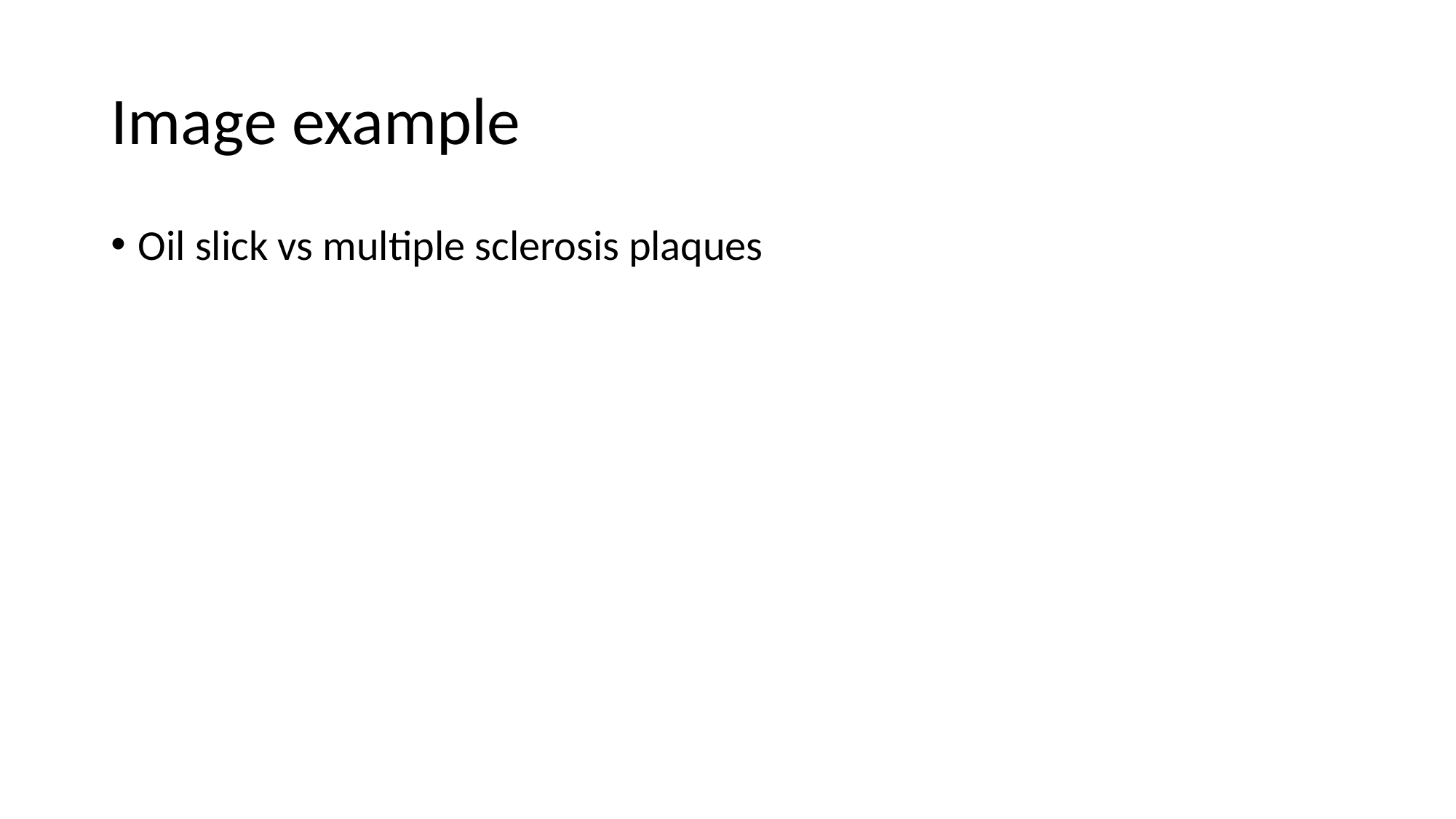

# Image example
Oil slick vs multiple sclerosis plaques